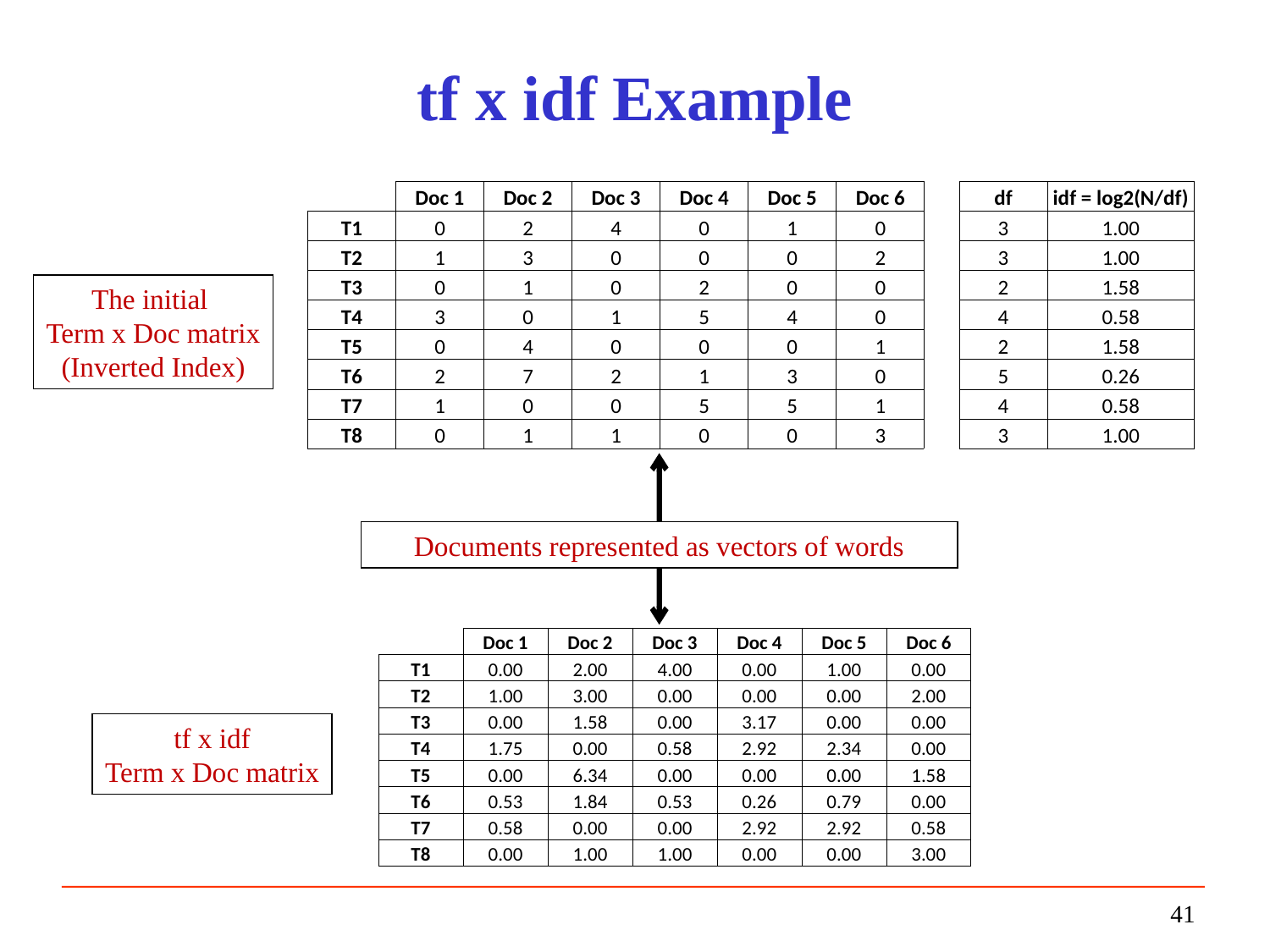

# tf x idf Example
|  | Doc 1 | Doc 2 | Doc 3 | Doc 4 | Doc 5 | Doc 6 |  | df | idf = log2(N/df) |
| --- | --- | --- | --- | --- | --- | --- | --- | --- | --- |
| T1 | 0 | 2 | 4 | 0 | 1 | 0 |  | 3 | 1.00 |
| T2 | 1 | 3 | 0 | 0 | 0 | 2 |  | 3 | 1.00 |
| T3 | 0 | 1 | 0 | 2 | 0 | 0 |  | 2 | 1.58 |
| T4 | 3 | 0 | 1 | 5 | 4 | 0 |  | 4 | 0.58 |
| T5 | 0 | 4 | 0 | 0 | 0 | 1 |  | 2 | 1.58 |
| T6 | 2 | 7 | 2 | 1 | 3 | 0 |  | 5 | 0.26 |
| T7 | 1 | 0 | 0 | 5 | 5 | 1 |  | 4 | 0.58 |
| T8 | 0 | 1 | 1 | 0 | 0 | 3 |  | 3 | 1.00 |
The initial
Term x Doc matrix
(Inverted Index)
Documents represented as vectors of words
|  | Doc 1 | Doc 2 | Doc 3 | Doc 4 | Doc 5 | Doc 6 |
| --- | --- | --- | --- | --- | --- | --- |
| T1 | 0.00 | 2.00 | 4.00 | 0.00 | 1.00 | 0.00 |
| T2 | 1.00 | 3.00 | 0.00 | 0.00 | 0.00 | 2.00 |
| T3 | 0.00 | 1.58 | 0.00 | 3.17 | 0.00 | 0.00 |
| T4 | 1.75 | 0.00 | 0.58 | 2.92 | 2.34 | 0.00 |
| T5 | 0.00 | 6.34 | 0.00 | 0.00 | 0.00 | 1.58 |
| T6 | 0.53 | 1.84 | 0.53 | 0.26 | 0.79 | 0.00 |
| T7 | 0.58 | 0.00 | 0.00 | 2.92 | 2.92 | 0.58 |
| T8 | 0.00 | 1.00 | 1.00 | 0.00 | 0.00 | 3.00 |
tf x idf
Term x Doc matrix
41